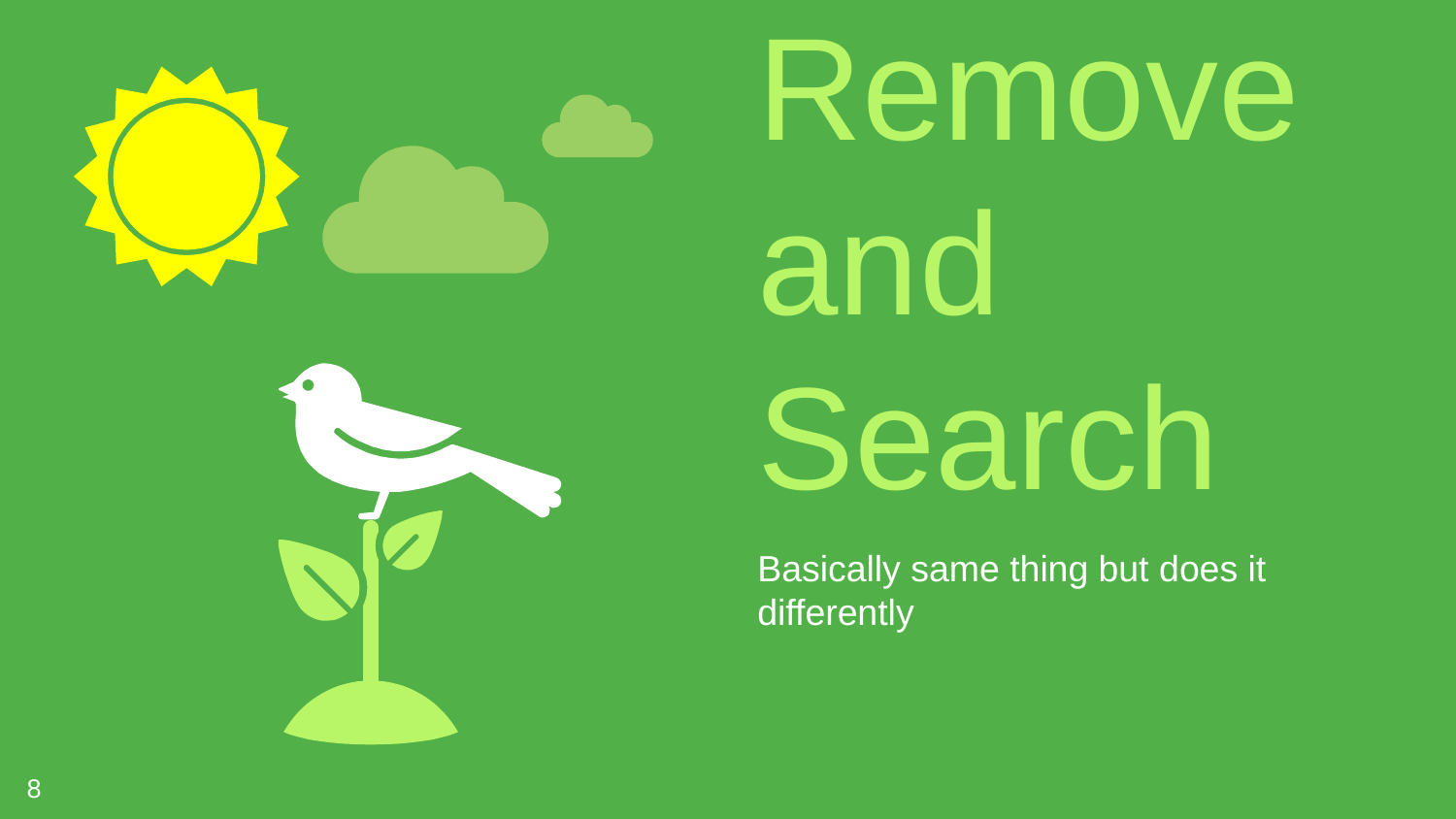

Remove and Search

Basically same thing but does it differently
8